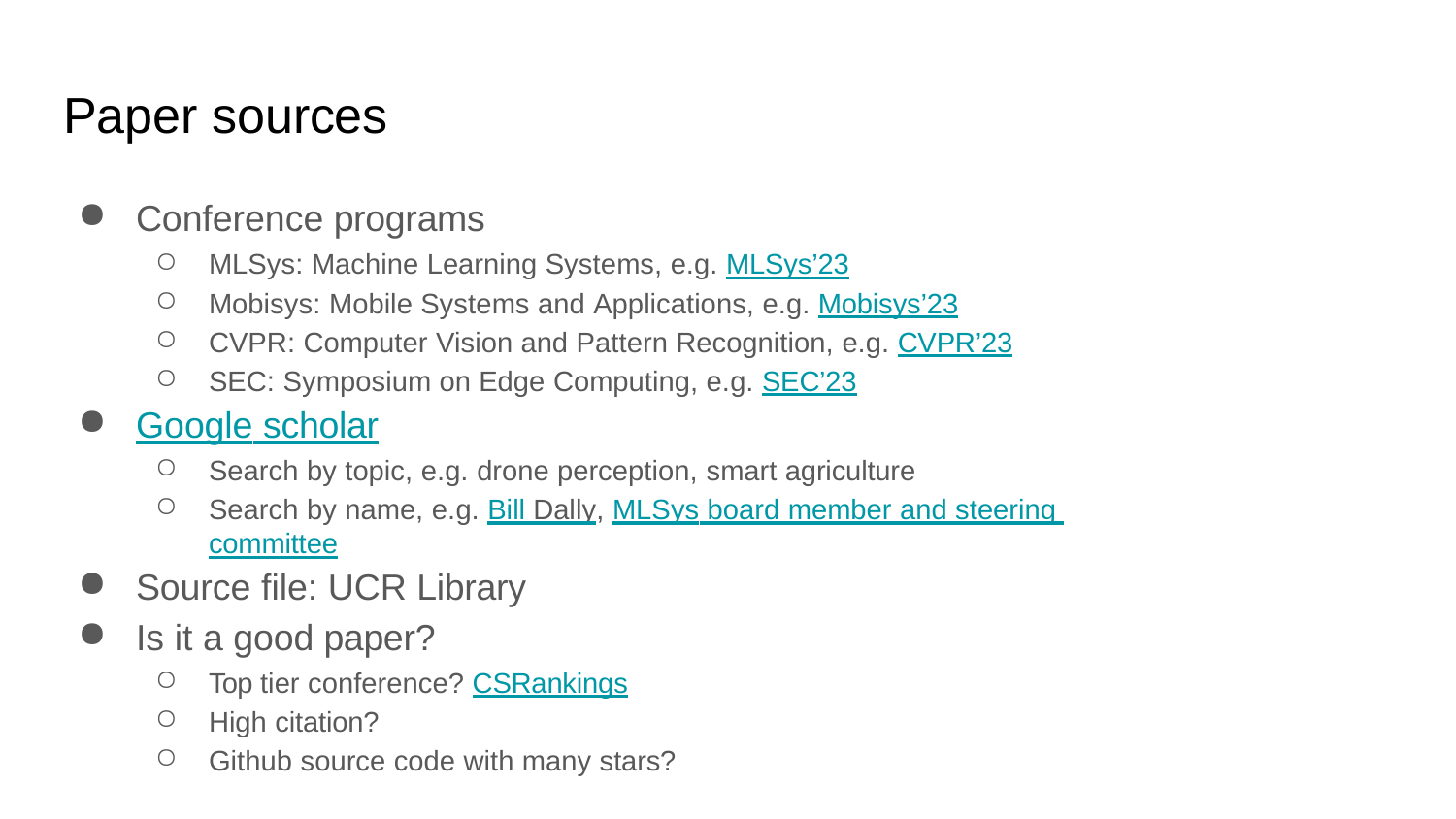

# Paper sources
Conference programs
MLSys: Machine Learning Systems, e.g. MLSys’23
Mobisys: Mobile Systems and Applications, e.g. Mobisys’23
CVPR: Computer Vision and Pattern Recognition, e.g. CVPR’23
SEC: Symposium on Edge Computing, e.g. SEC’23
Google scholar
Search by topic, e.g. drone perception, smart agriculture
Search by name, e.g. Bill Dally, MLSys board member and steering committee
Source file: UCR Library
Is it a good paper?
Top tier conference? CSRankings
High citation?
Github source code with many stars?